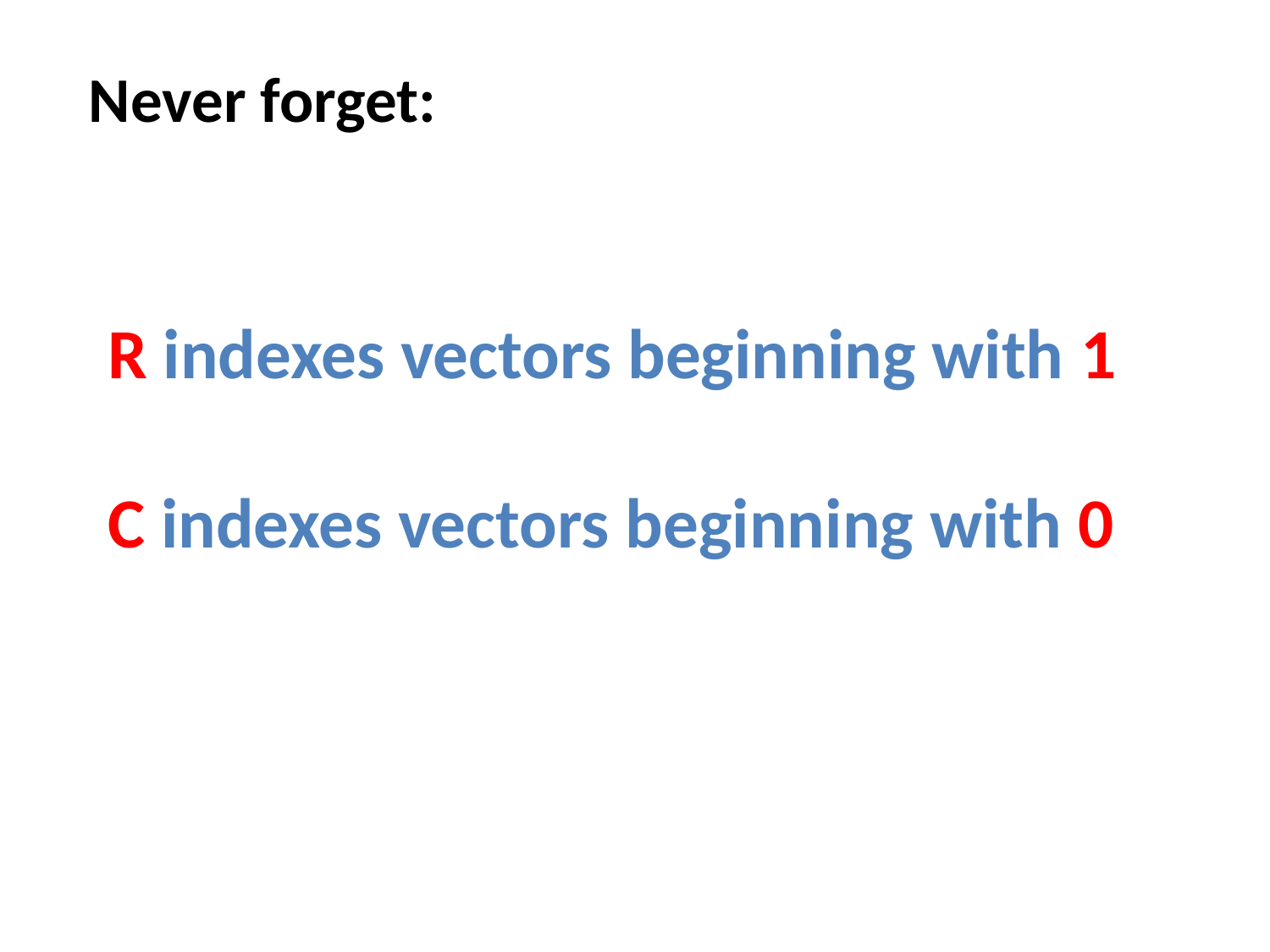

Never forget:
R indexes vectors beginning with 1

C indexes vectors beginning with 0